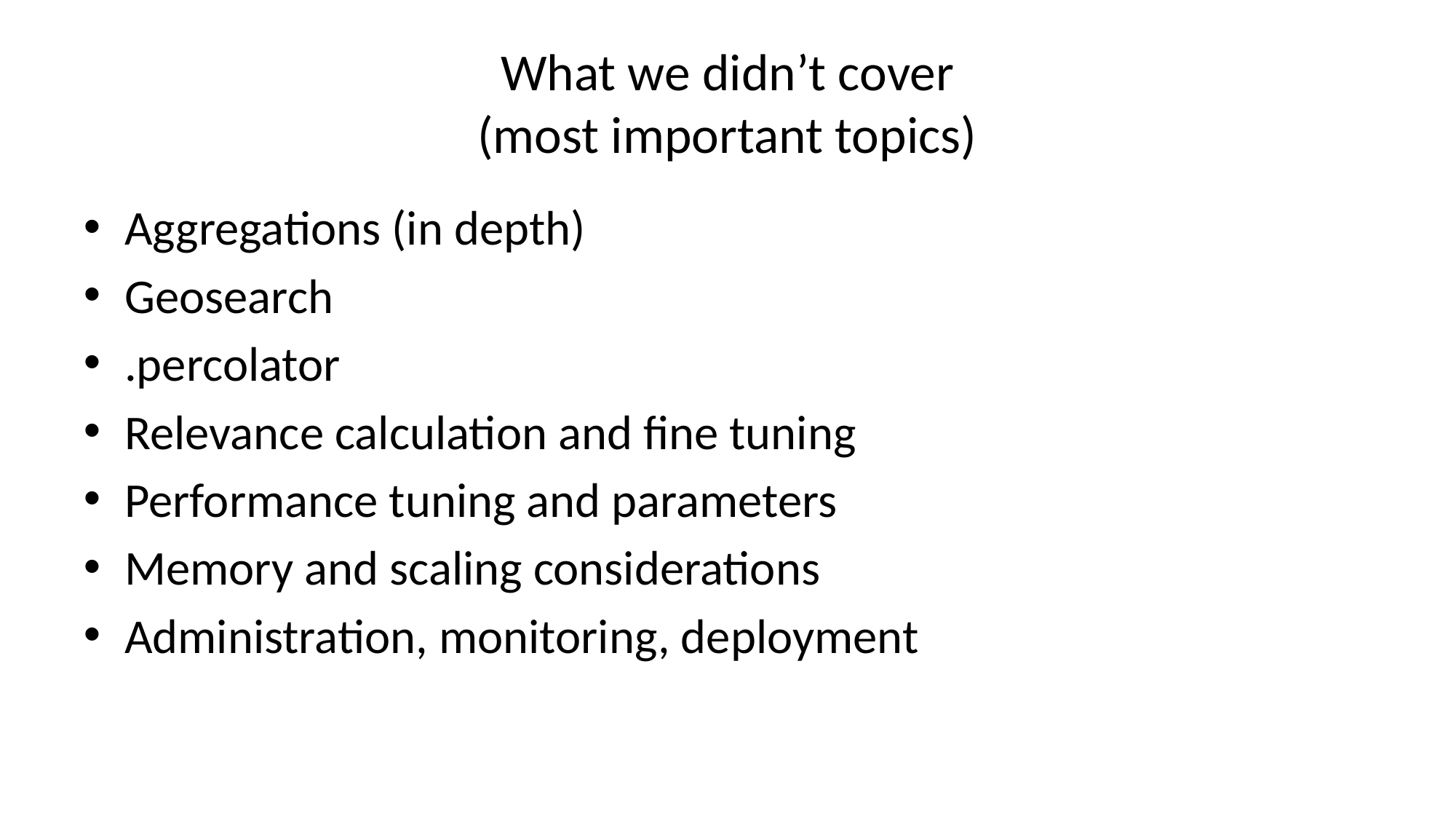

# What we didn’t cover (most important topics)
Aggregations (in depth)
Geosearch
.percolator
Relevance calculation and fine tuning
Performance tuning and parameters
Memory and scaling considerations
Administration, monitoring, deployment